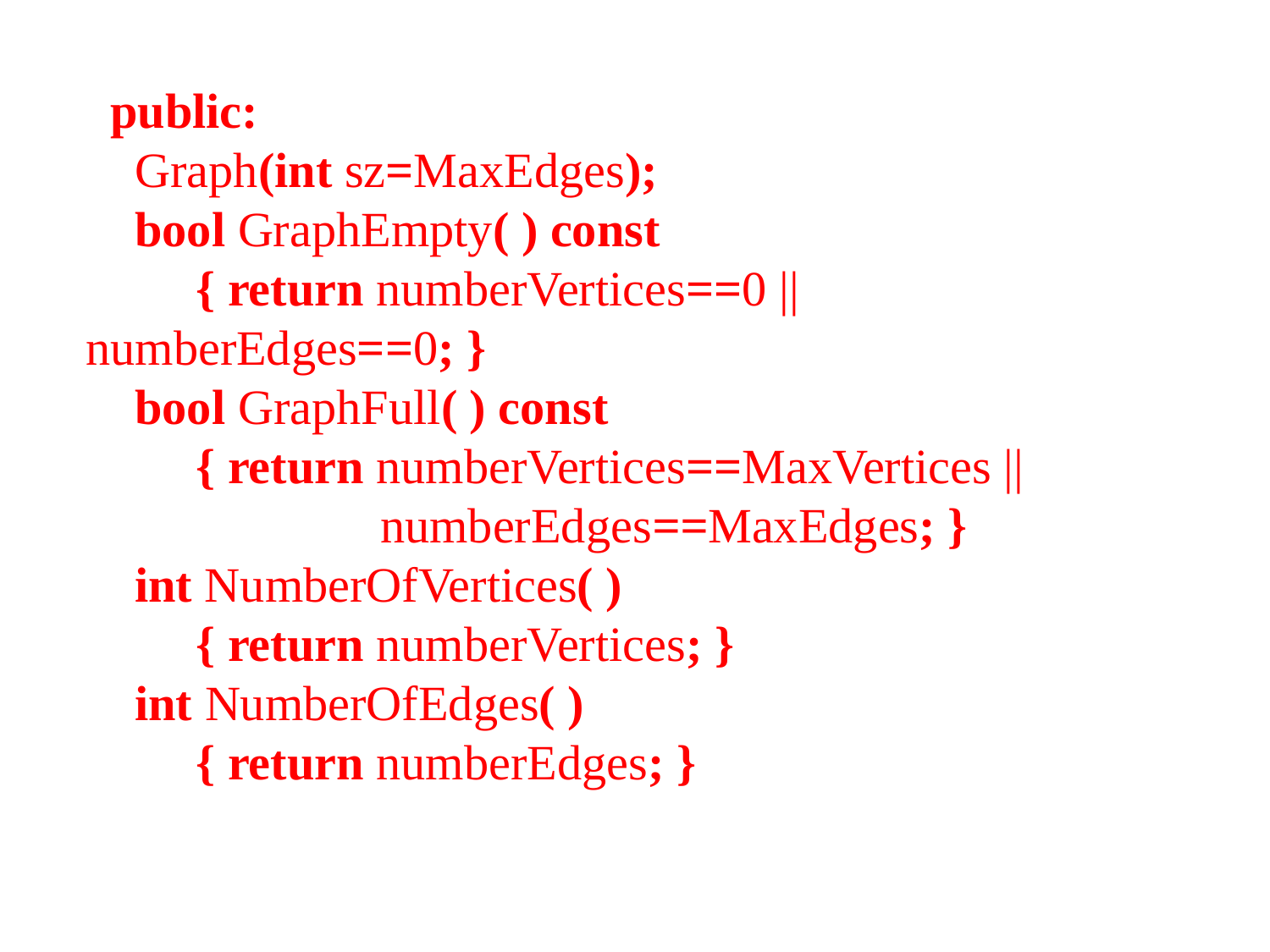

public:
    Graph(int sz=MaxEdges);
    bool GraphEmpty( ) const
         { return numberVertices==0 || numberEdges==0; }
    bool GraphFull( ) const
         { return numberVertices==MaxVertices ||
                        numberEdges==MaxEdges; }
    int NumberOfVertices( )
         { return numberVertices; }
    int NumberOfEdges( )
         { return numberEdges; }
25